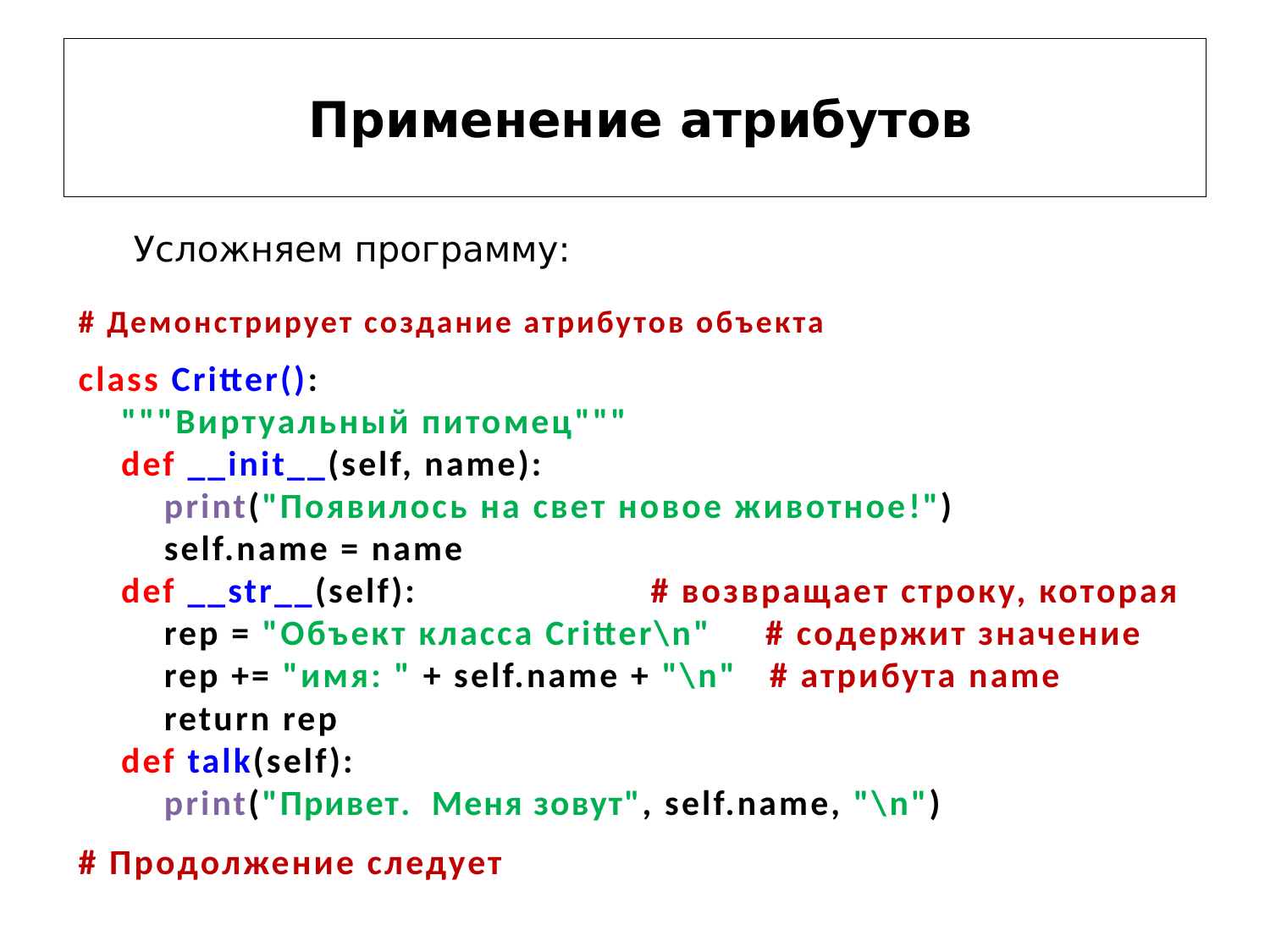

# Применение атрибутов
     Усложняем программу:
# Демонстрирует создание атрибутов объекта

class Critter():
    """Виртуальный питомец"""
    def __init__(self, name):
        print("Появилось на свет новое животное!")
        self.name = name
    def __str__(self):		      # возвращает строку, которая
        rep = "Объект класса Critter\n"     # содержит значение
        rep += "имя: " + self.name + "\n"   # атрибута name
        return rep
    def talk(self):
        print("Привет.  Меня зовут", self.name, "\n")

# Продолжение следует